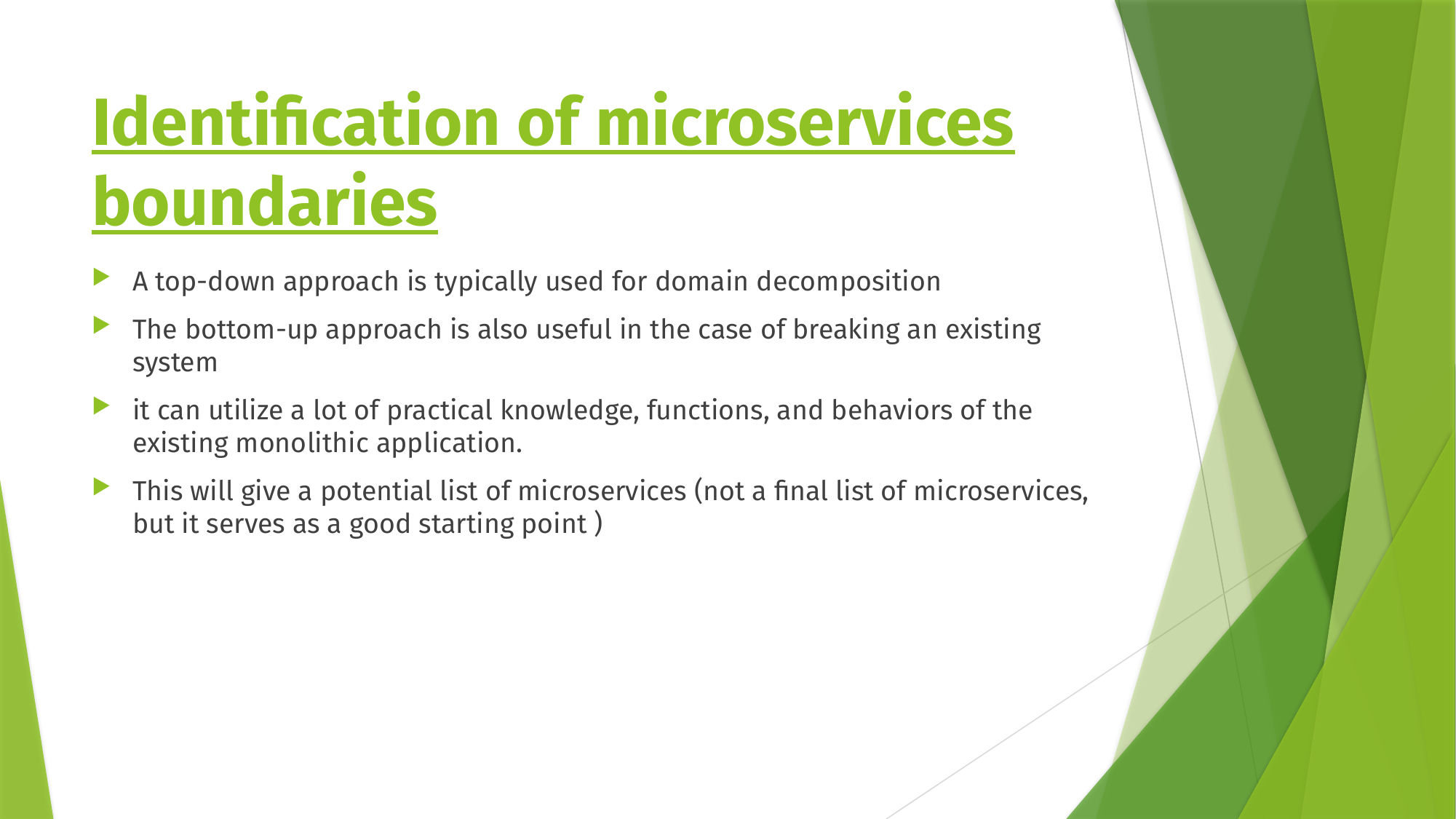

# Identification of microservices boundaries
A top-down approach is typically used for domain decomposition
The bottom-up approach is also useful in the case of breaking an existing system
it can utilize a lot of practical knowledge, functions, and behaviors of the existing monolithic application.
This will give a potential list of microservices (not a final list of microservices, but it serves as a good starting point )